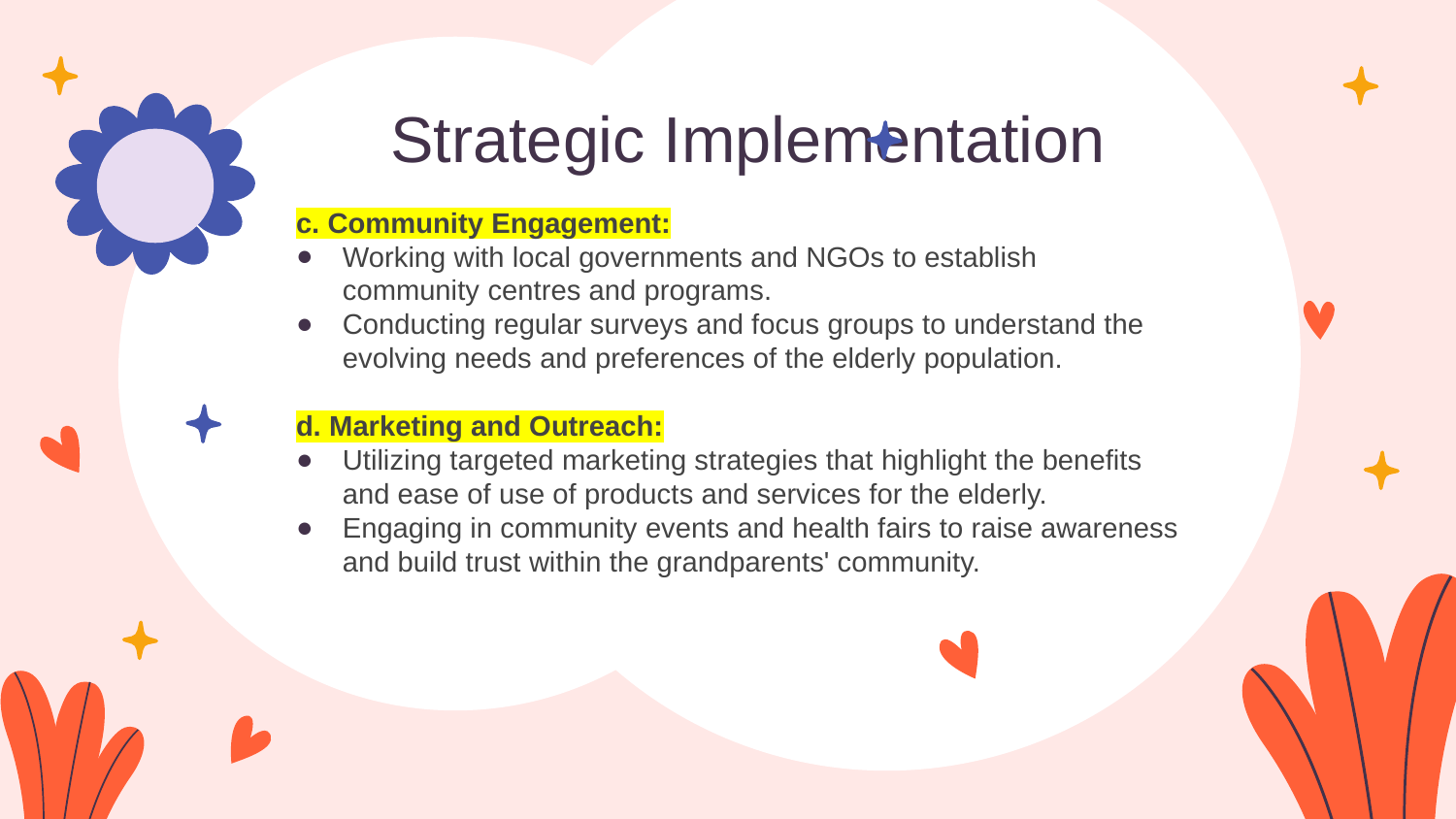

# Strategic Implementation

c. Community Engagement:
Working with local governments and NGOs to establish community centres and programs.
Conducting regular surveys and focus groups to understand the evolving needs and preferences of the elderly population.

d. Marketing and Outreach:
Utilizing targeted marketing strategies that highlight the benefits and ease of use of products and services for the elderly.
Engaging in community events and health fairs to raise awareness and build trust within the grandparents' community.